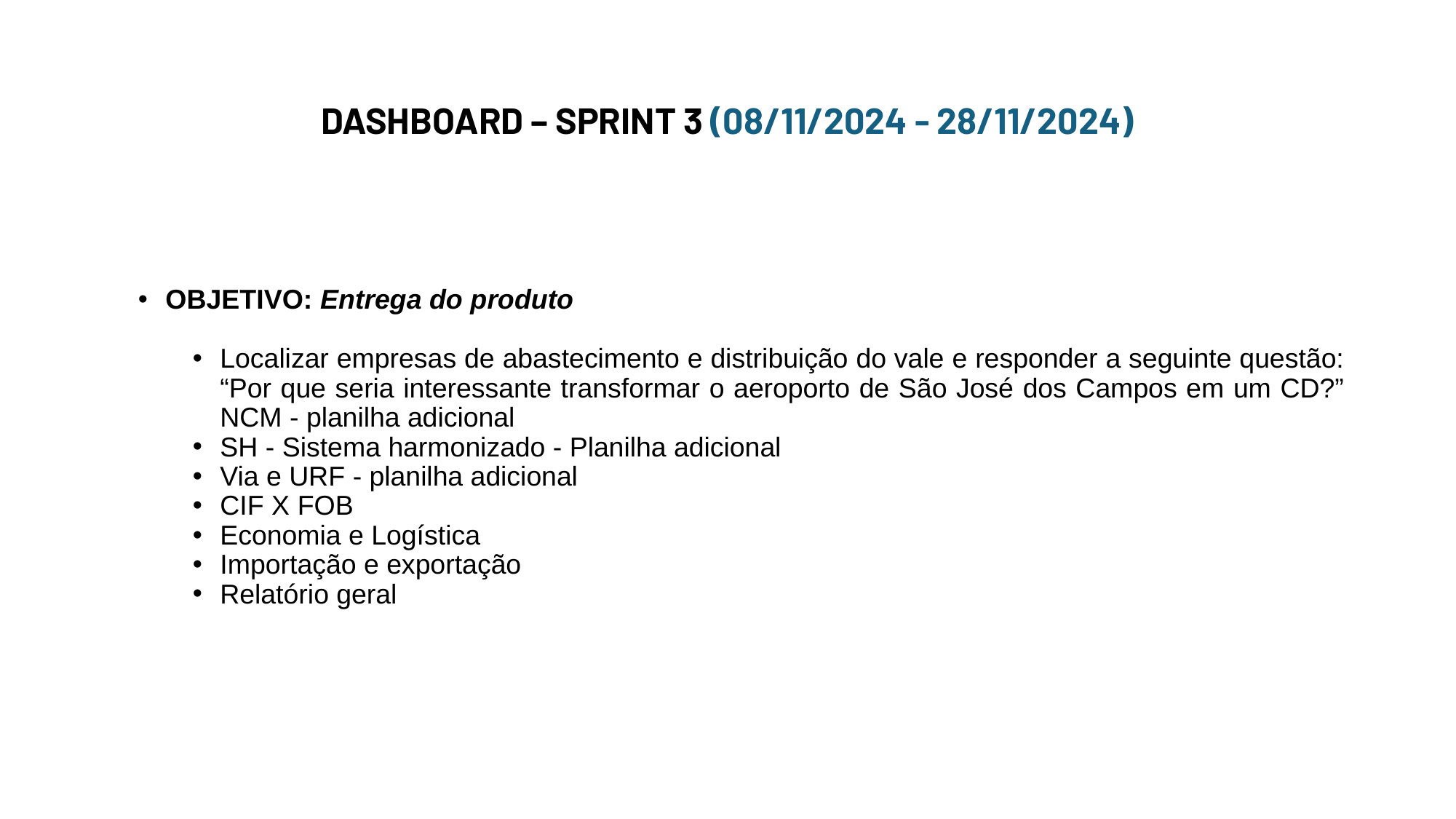

# DASHBOARD – SPRINT 3 (08/11/2024 - 28/11/2024)

OBJETIVO: Entrega do produto

Localizar empresas de abastecimento e distribuição do vale e responder a seguinte questão: “Por que seria interessante transformar o aeroporto de São José dos Campos em um CD?” NCM - planilha adicional
SH - Sistema harmonizado - Planilha adicional
Via e URF - planilha adicional
CIF X FOB
Economia e Logística
Importação e exportação
Relatório geral